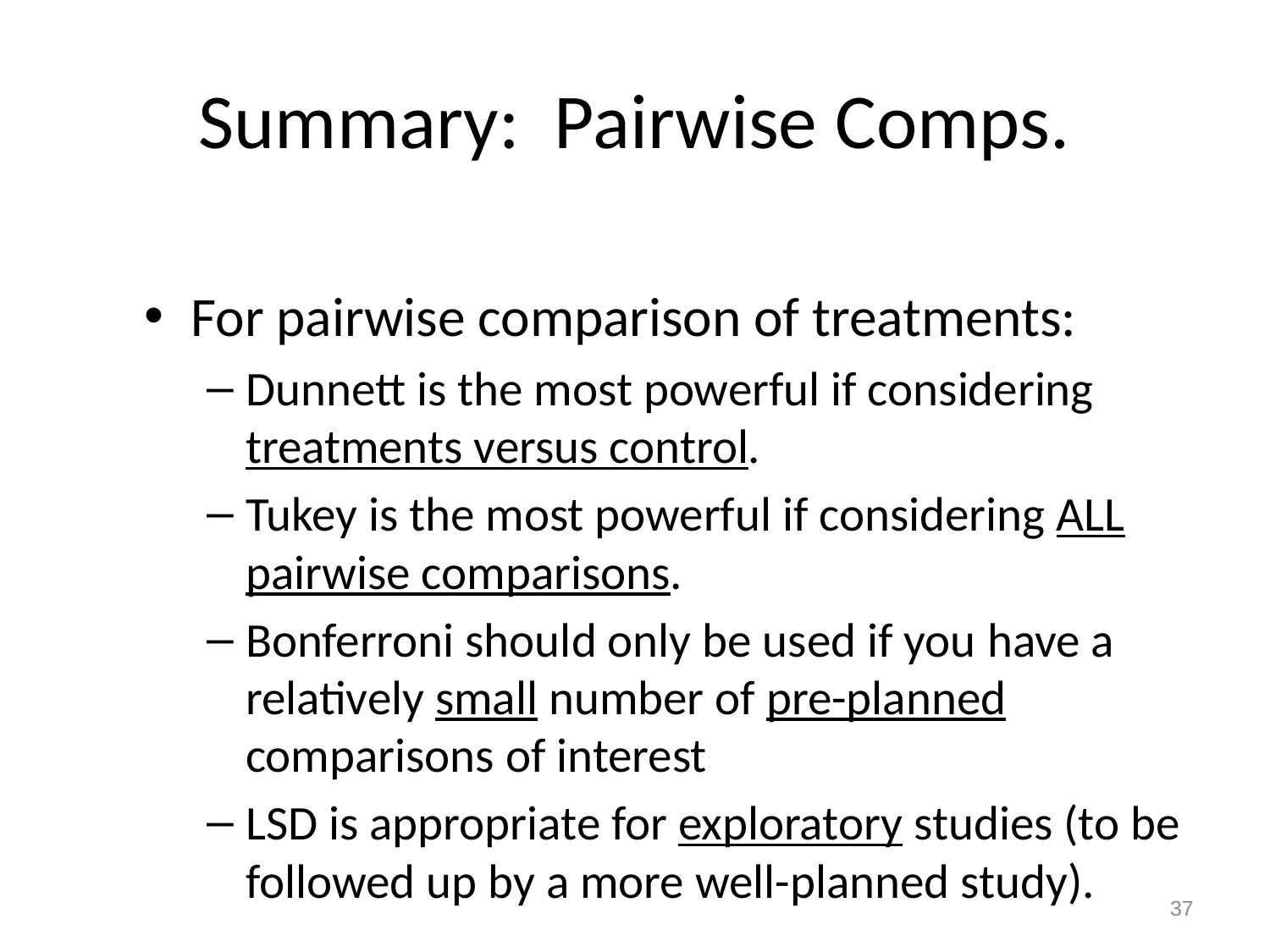

# Summary:  Pairwise Comps.
For pairwise comparison of treatments:
Dunnett is the most powerful if considering treatments versus control.
Tukey is the most powerful if considering ALL pairwise comparisons.
Bonferroni should only be used if you have a relatively small number of pre-planned comparisons of interest
LSD is appropriate for exploratory studies (to be followed up by a more well-planned study).
37